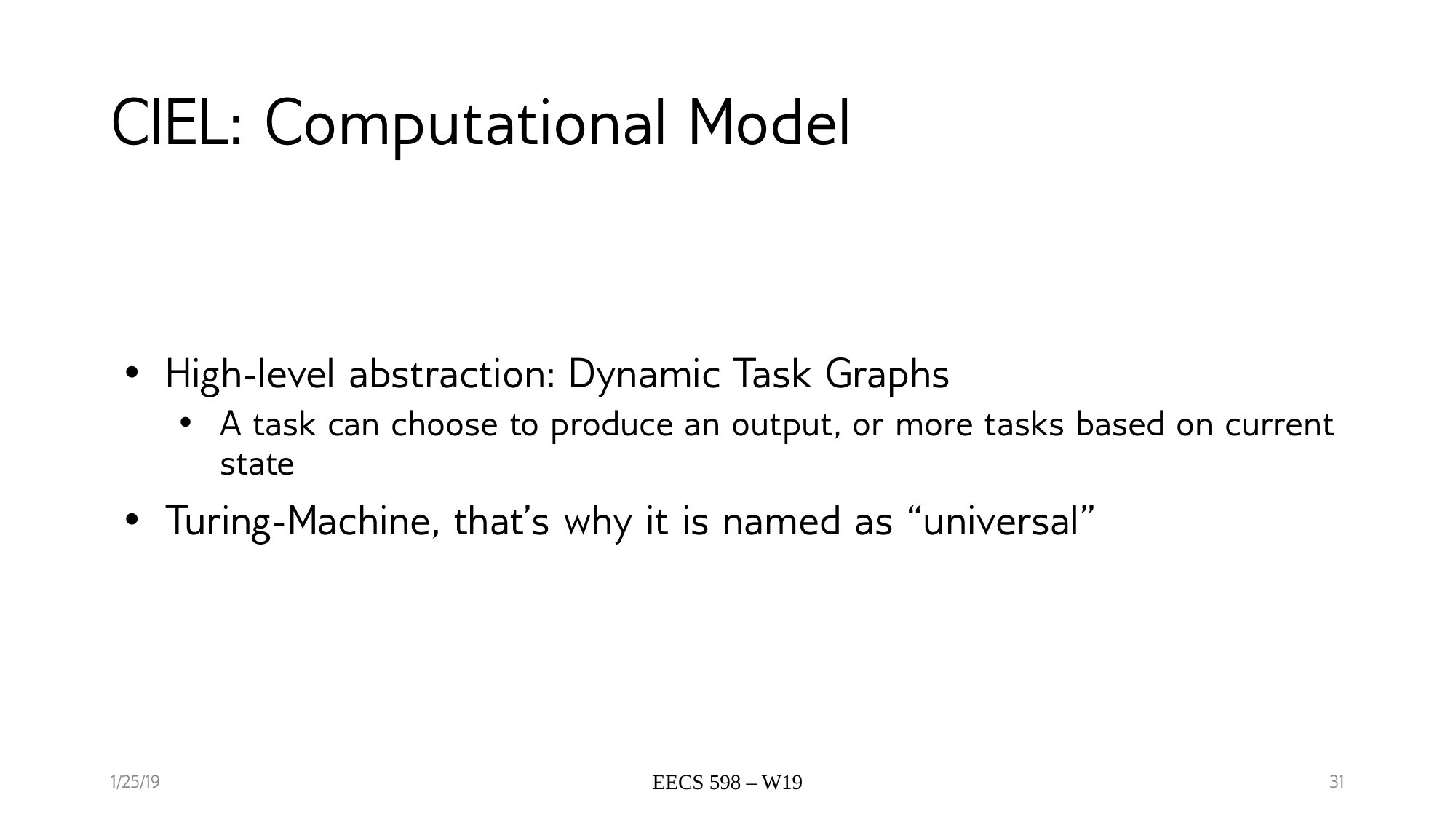

# CIEL: Computational Model
High-level abstraction: Dynamic Task Graphs
A task can choose to produce an output, or more tasks based on current state
Turing-Machine, that’s why it is named as “universal”

1/25/19
EECS 598 – W19
31